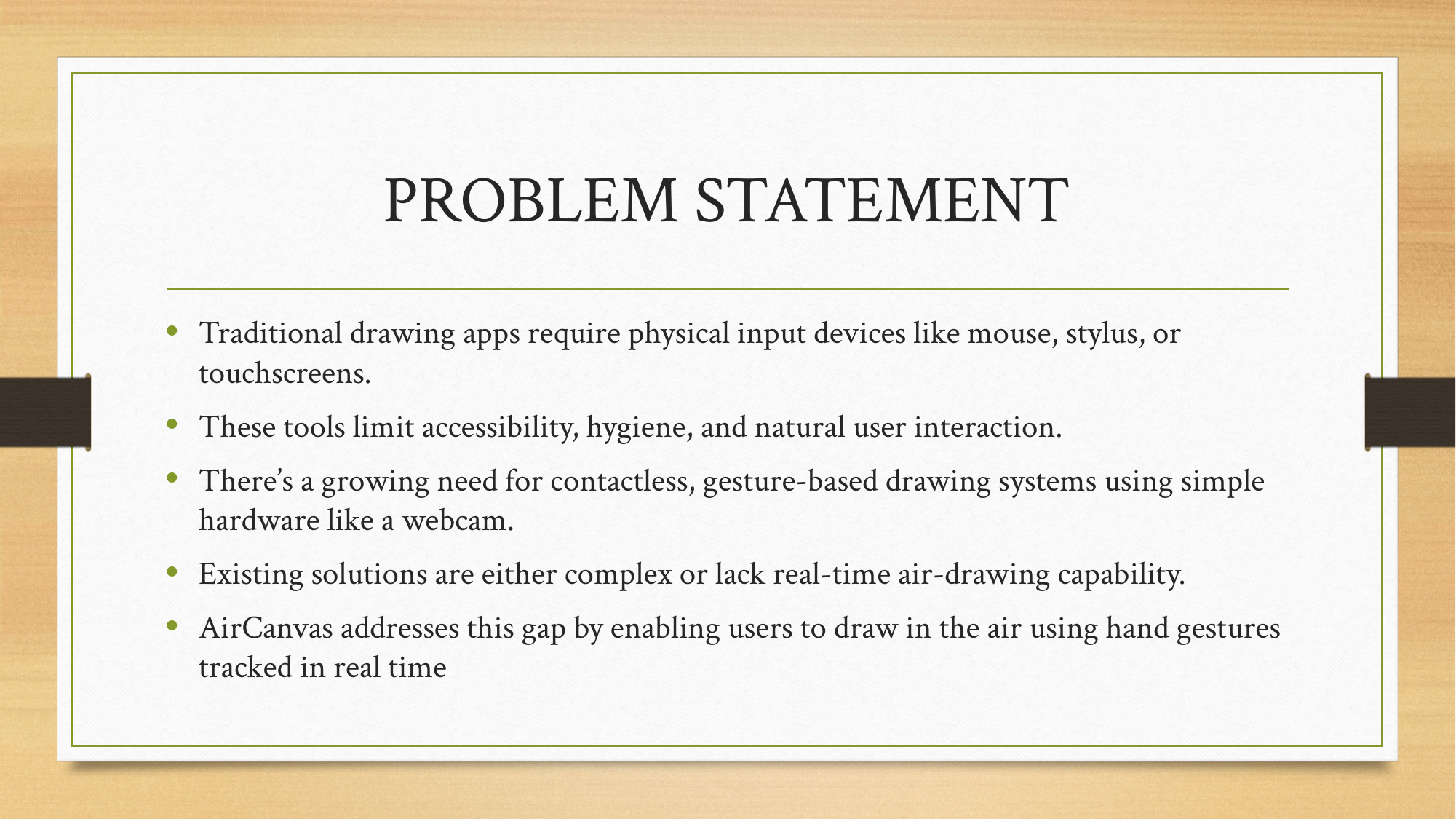

# PROBLEM STATEMENT
Traditional drawing apps require physical input devices like mouse, stylus, or touchscreens.
These tools limit accessibility, hygiene, and natural user interaction.
There’s a growing need for contactless, gesture-based drawing systems using simple hardware like a webcam.
Existing solutions are either complex or lack real-time air-drawing capability.
AirCanvas addresses this gap by enabling users to draw in the air using hand gestures tracked in real time